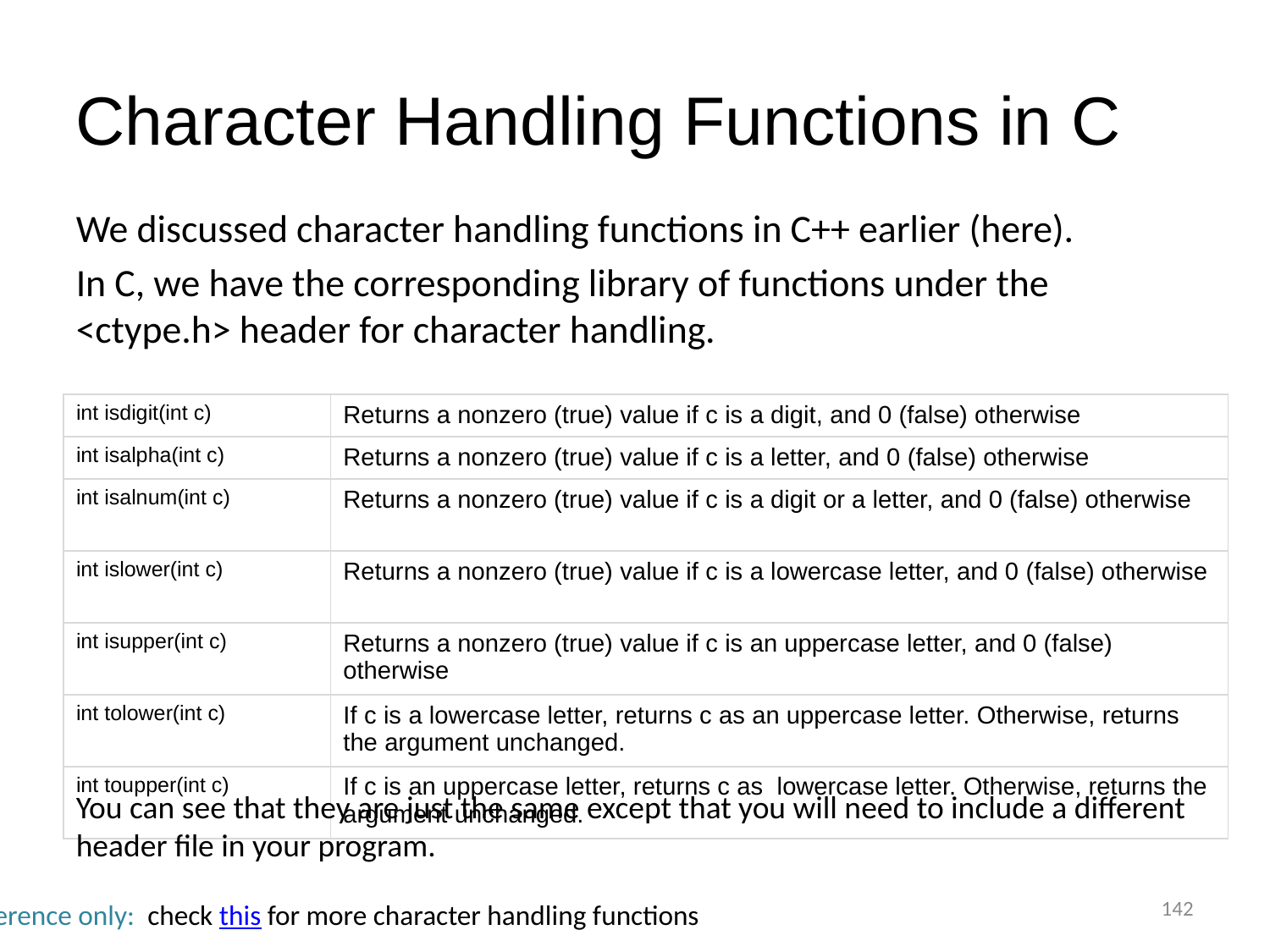

Character Handling Functions in C
We discussed character handling functions in C++ earlier (here).
In C, we have the corresponding library of functions under the <ctype.h> header for character handling.
| int isdigit(int c) | Returns a nonzero (true) value if c is a digit, and 0 (false) otherwise |
| --- | --- |
| int isalpha(int c) | Returns a nonzero (true) value if c is a letter, and 0 (false) otherwise |
| int isalnum(int c) | Returns a nonzero (true) value if c is a digit or a letter, and 0 (false) otherwise |
| int islower(int c) | Returns a nonzero (true) value if c is a lowercase letter, and 0 (false) otherwise |
| int isupper(int c) | Returns a nonzero (true) value if c is an uppercase letter, and 0 (false) otherwise |
| int tolower(int c) | If c is a lowercase letter, returns c as an uppercase letter. Otherwise, returns the argument unchanged. |
| int toupper(int c) | If c is an uppercase letter, returns c as lowercase letter. Otherwise, returns the argument unchanged. |
You can see that they are just the same except that you will need to include a different header file in your program.
142
Reference only:  check this for more character handling functions